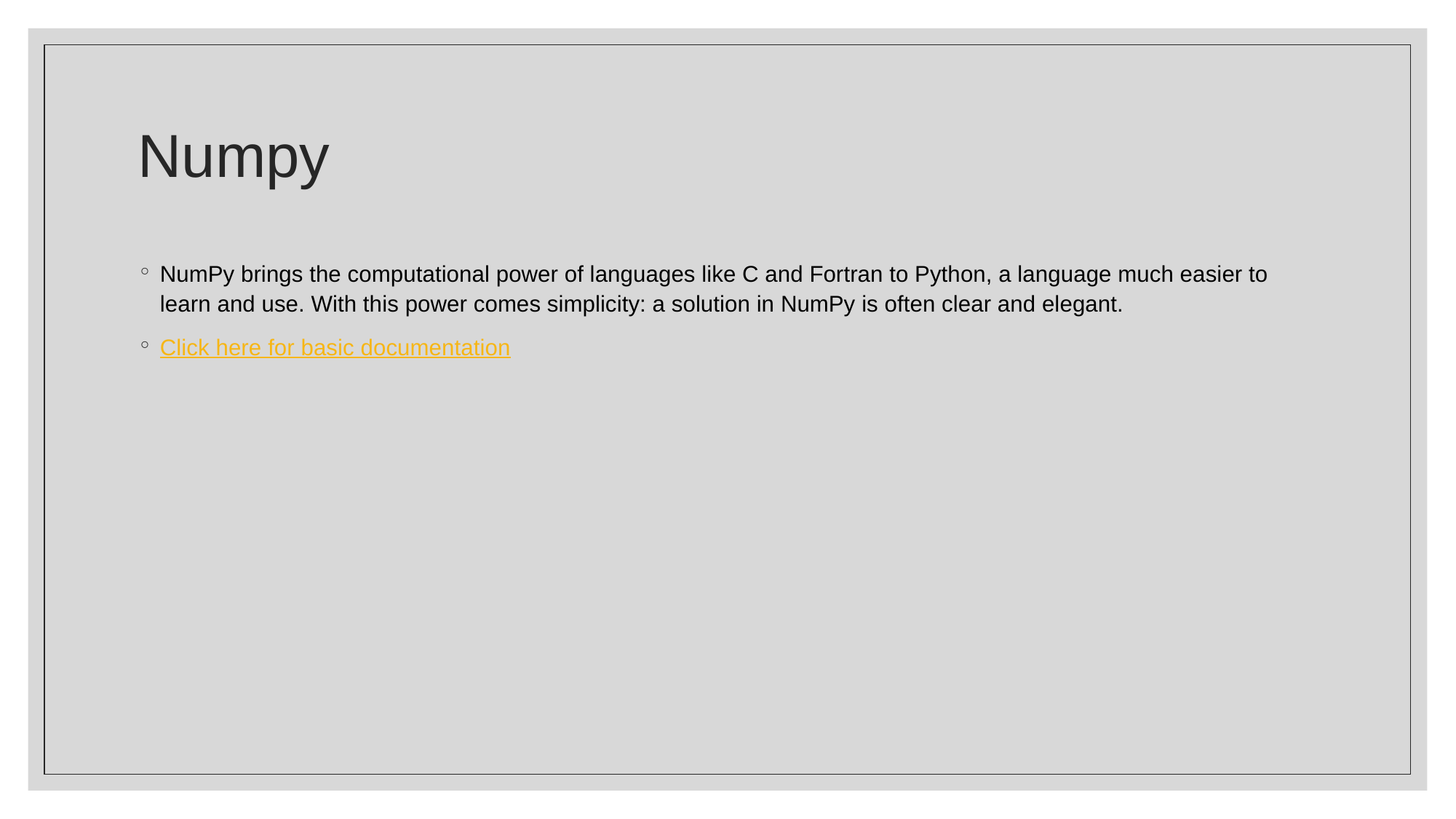

# Numpy
NumPy brings the computational power of languages like C and Fortran to Python, a language much easier to learn and use. With this power comes simplicity: a solution in NumPy is often clear and elegant.
Click here for basic documentation